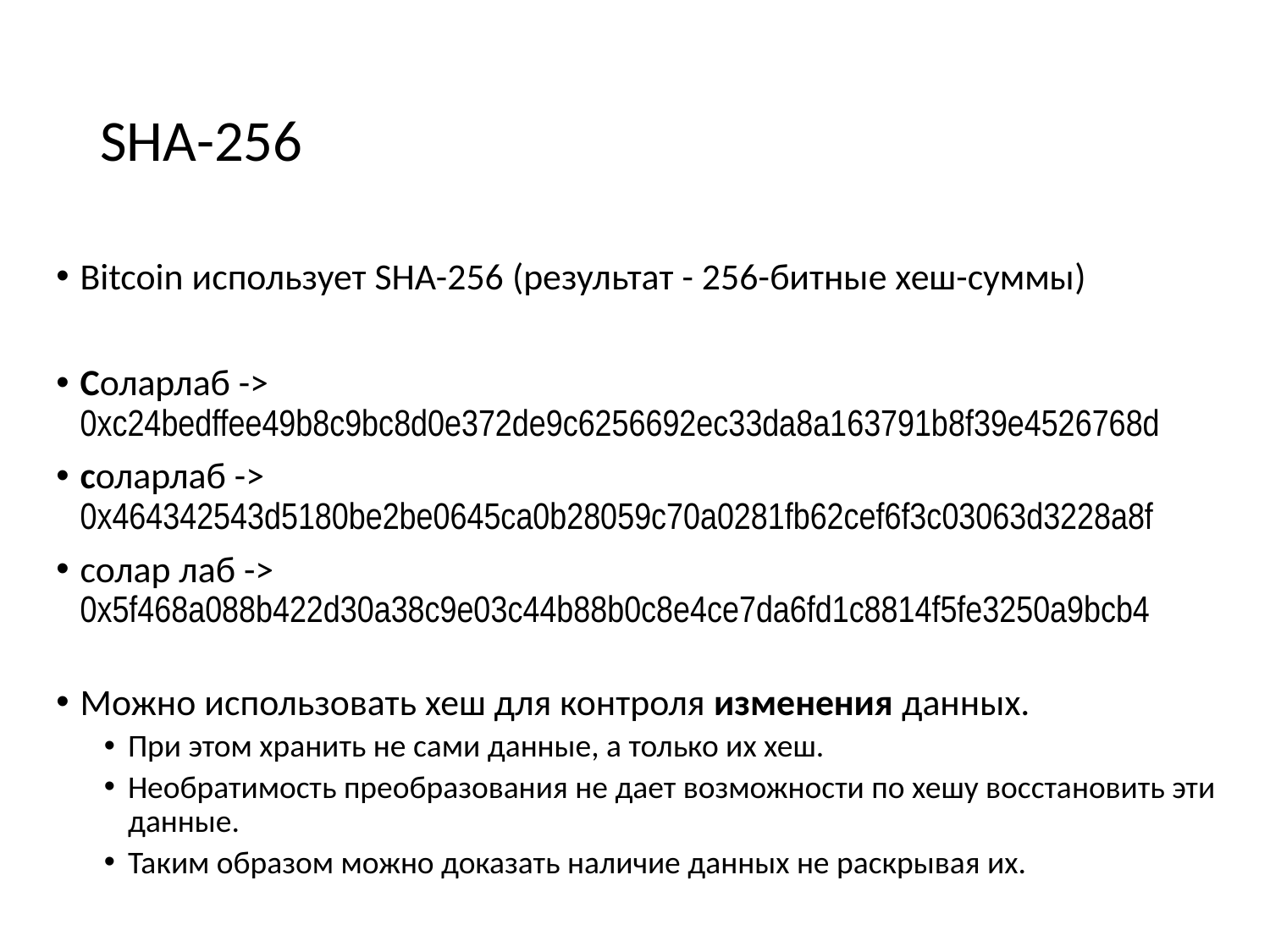

# SHA-256
Bitcoin использует SHA-256 (результат - 256-битные хеш-суммы)

Соларлаб -> 0xc24bedffee49b8c9bc8d0e372de9c6256692ec33da8a163791b8f39e4526768d
соларлаб -> 0x464342543d5180be2be0645ca0b28059c70a0281fb62cef6f3c03063d3228a8f
солар лаб ->  0x5f468a088b422d30a38c9e03c44b88b0c8e4ce7da6fd1c8814f5fe3250a9bcb4
Можно использовать хеш для контроля изменения данных.
При этом хранить не сами данные, а только их хеш.
Необратимость преобразования не дает возможности по хешу восстановить эти данные.
Таким образом можно доказать наличие данных не раскрывая их.